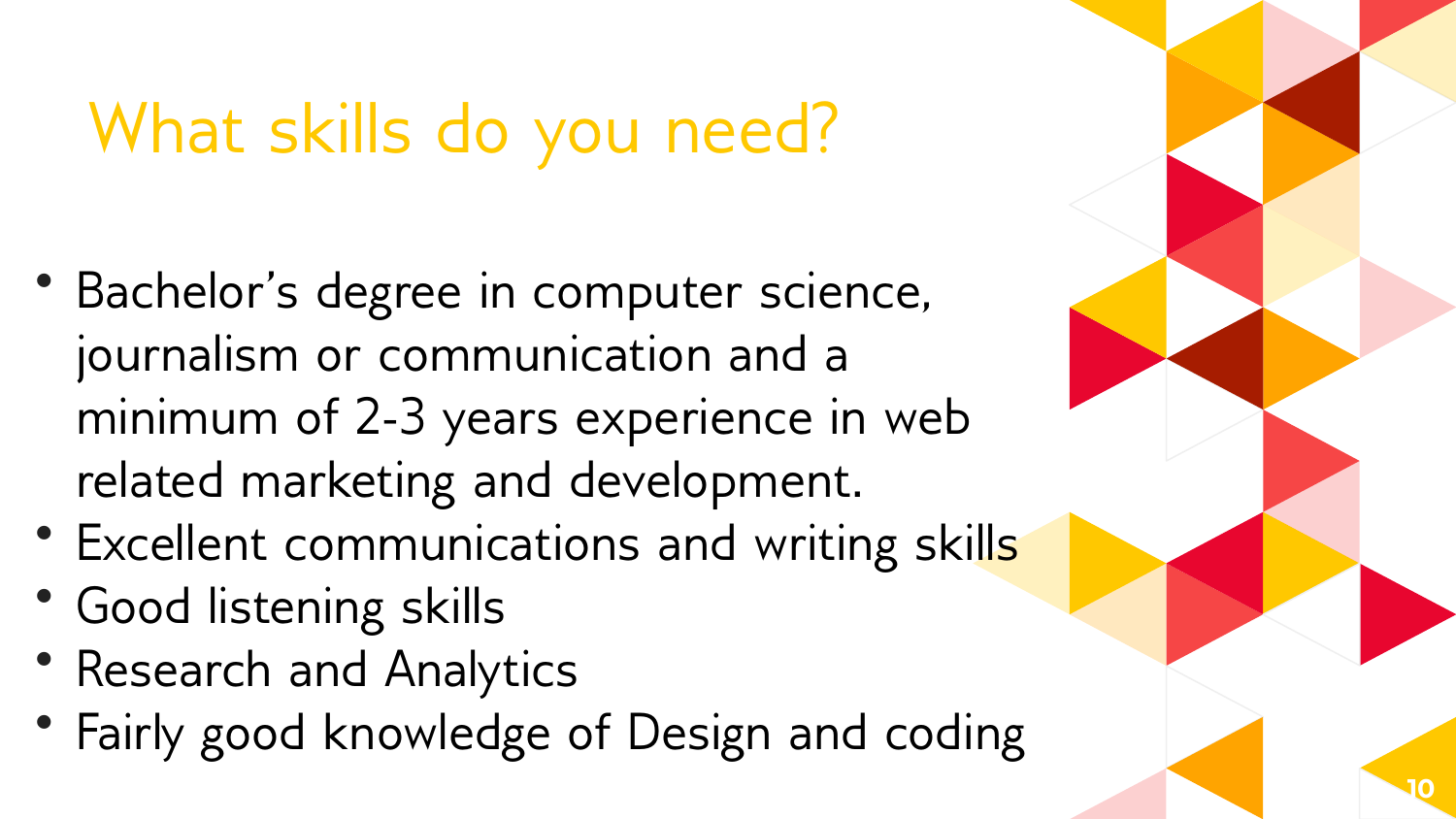

# What skills do you need?

Bachelor’s degree in computer science, journalism or communication and a minimum of 2-3 years experience in web related marketing and development.
Excellent communications and writing skills
Good listening skills
Research and Analytics
Fairly good knowledge of Design and coding
10